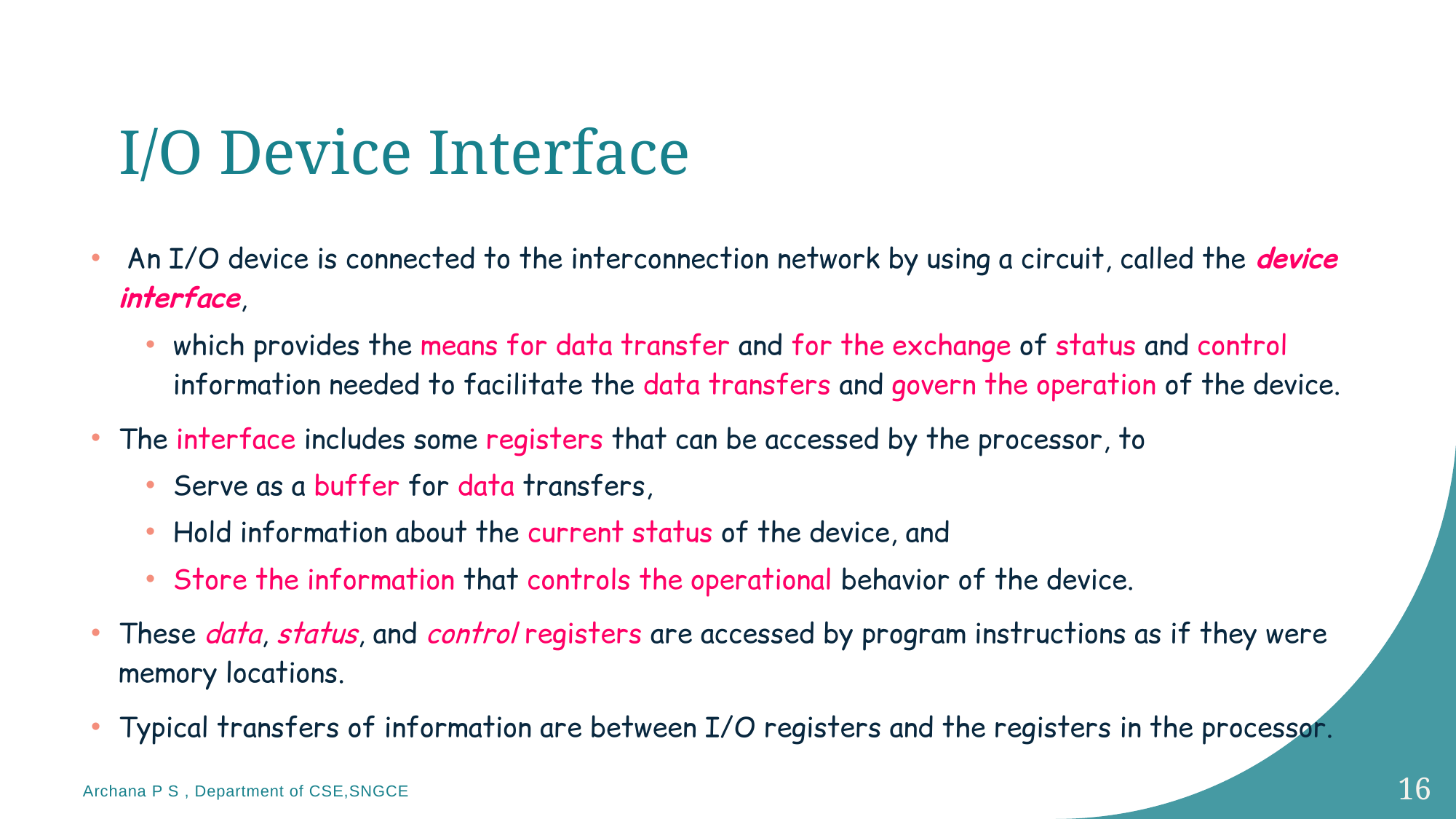

# I/O Device Interface
 An I/O device is connected to the interconnection network by using a circuit, called the device interface,
which provides the means for data transfer and for the exchange of status and control information needed to facilitate the data transfers and govern the operation of the device.
The interface includes some registers that can be accessed by the processor, to
Serve as a buffer for data transfers,
Hold information about the current status of the device, and
Store the information that controls the operational behavior of the device.
These data, status, and control registers are accessed by program instructions as if they were memory locations.
Typical transfers of information are between I/O registers and the registers in the processor.
16
Archana P S , Department of CSE,SNGCE